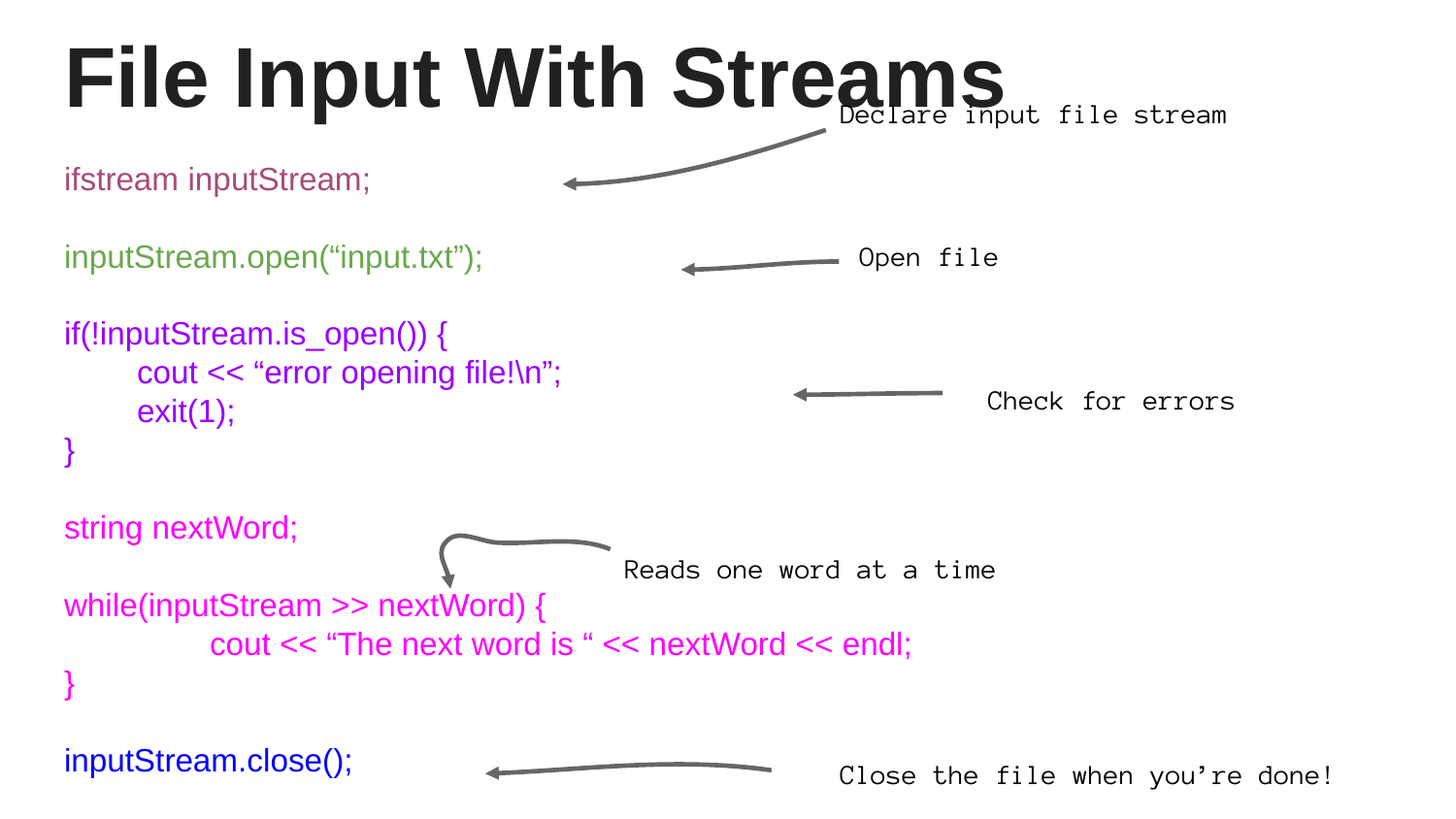

# File Input With Streams
Declare input file stream

ifstream inputStream;

inputStream.open(“input.txt”);

if(!inputStream.is_open()) {
cout << “error opening file!\n”;
exit(1);
}

string nextWord;

while(inputStream >> nextWord) {
	cout << “The next word is “ << nextWord << endl;
}

inputStream.close();
Open file

Check for errors

Reads one word at a time
Close the file when you’re done!